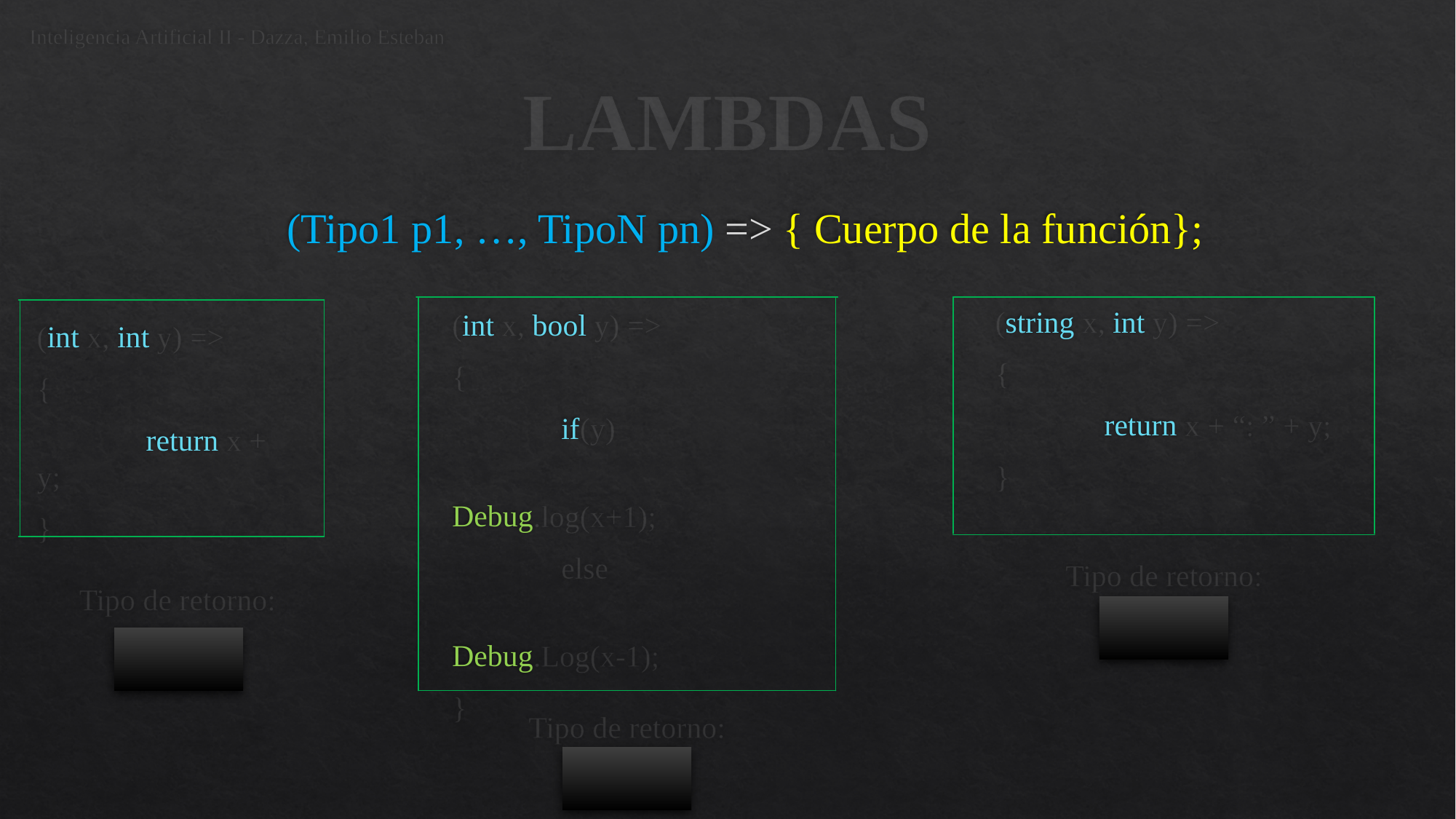

Inteligencia Artificial II - Dazza, Emilio Esteban
# LAMBDAS
(Tipo1 p1, …, TipoN pn) => { Cuerpo de la función};
(string x, int y) =>
{
	return x + “: ” + y;
}
(int x, bool y) =>
{
	if(y)
		Debug.log(x+1);
	else
		Debug.Log(x-1);
}
(int x, int y) =>
{
	return x + y;
}
Tipo de retorno:
STRING
Tipo de retorno:
INT

Tipo de retorno:
VOID